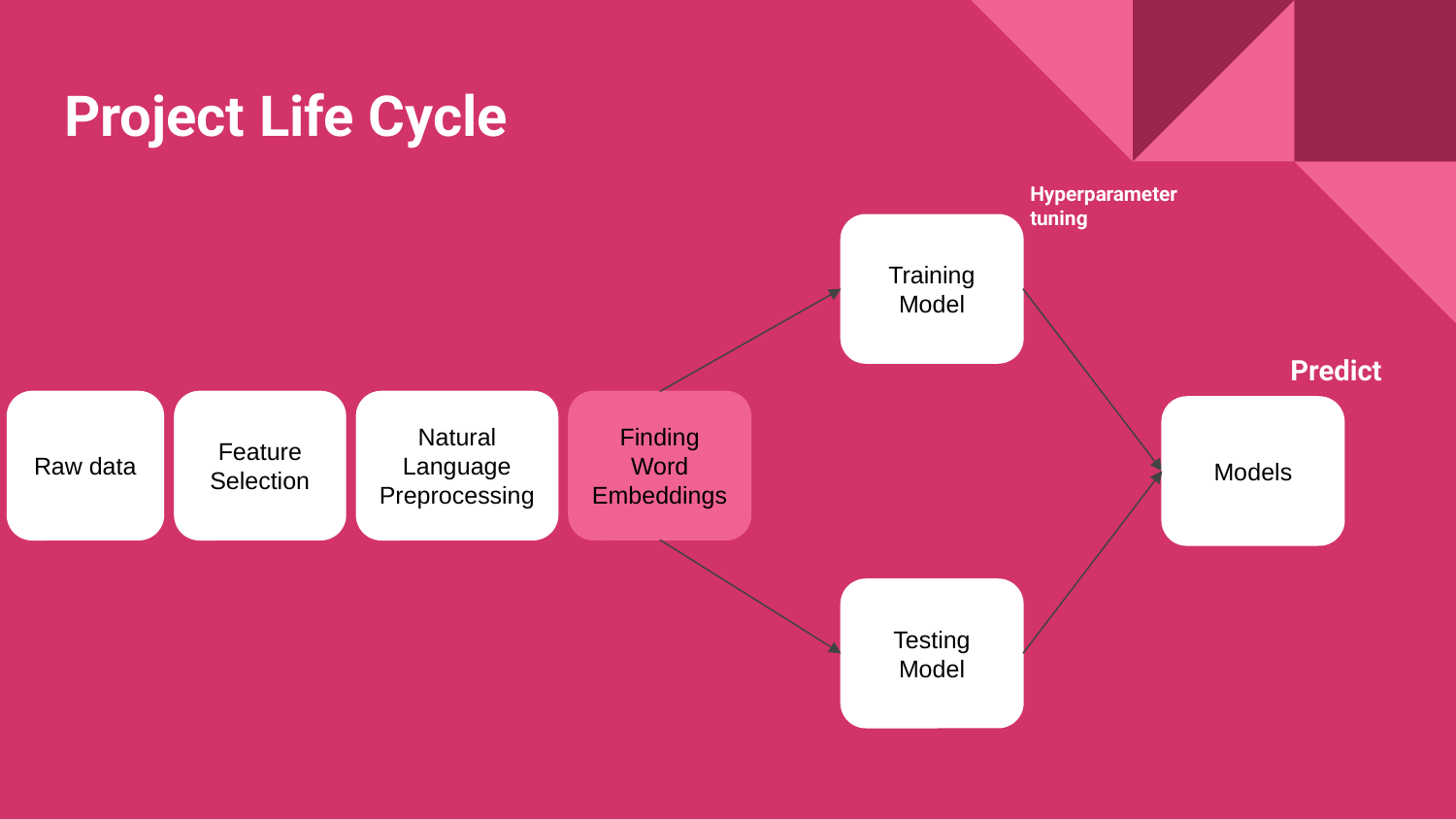

# Project Life Cycle
Hyperparameter tuning
Training Model
Predict
Raw data
Feature
Selection
Natural Language Preprocessing
Finding
Word Embeddings
Models
Testing
Model